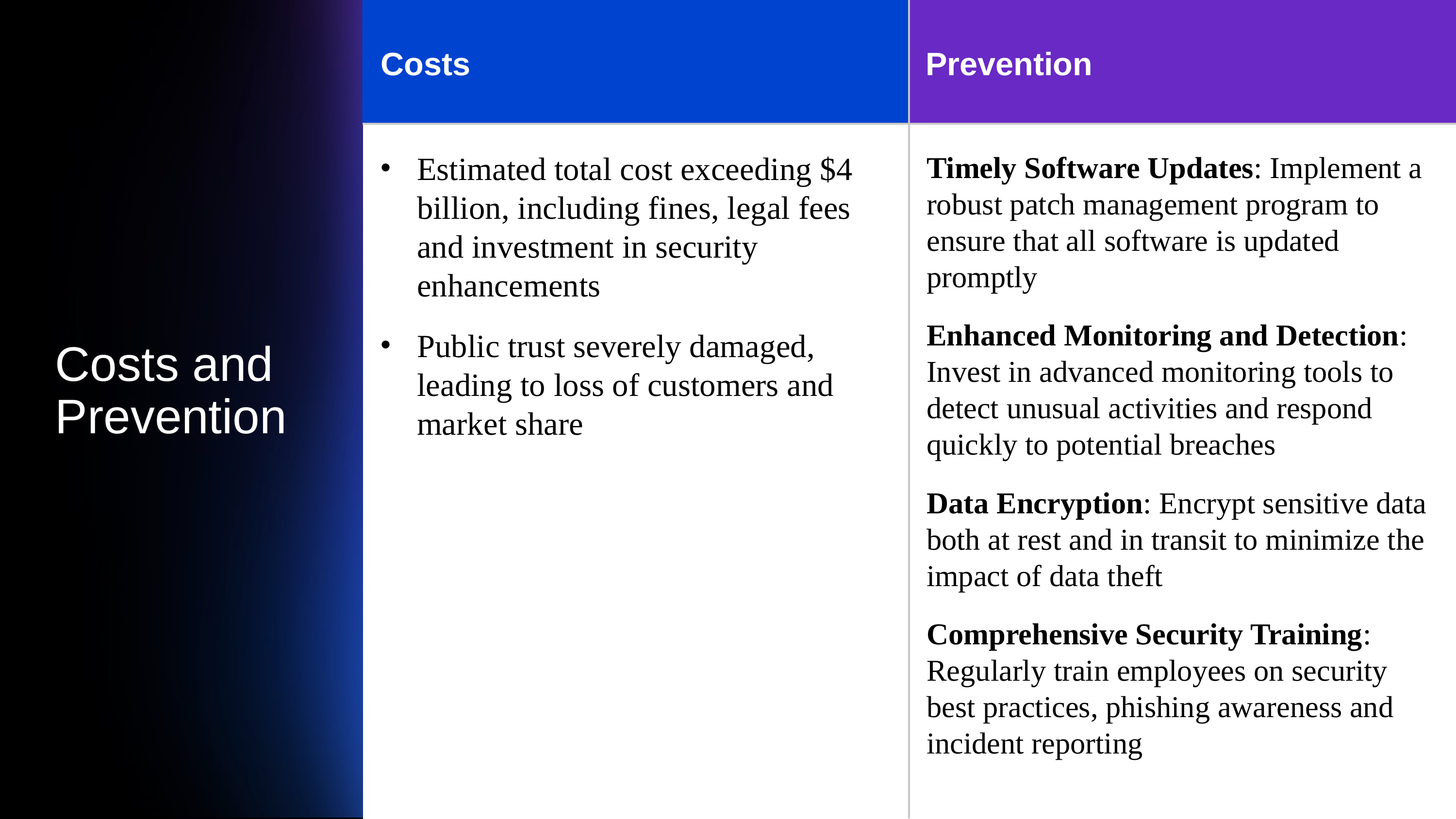

Costs
Prevention
Estimated total cost exceeding $4 billion, including fines, legal fees and investment in security enhancements
Public trust severely damaged, leading to loss of customers and market share

Timely Software Updates: Implement a robust patch management program to ensure that all software is updated promptly
Enhanced Monitoring and Detection: Invest in advanced monitoring tools to detect unusual activities and respond quickly to potential breaches
Data Encryption: Encrypt sensitive data both at rest and in transit to minimize the impact of data theft
Comprehensive Security Training: Regularly train employees on security best practices, phishing awareness and incident reporting

# Costs and Prevention